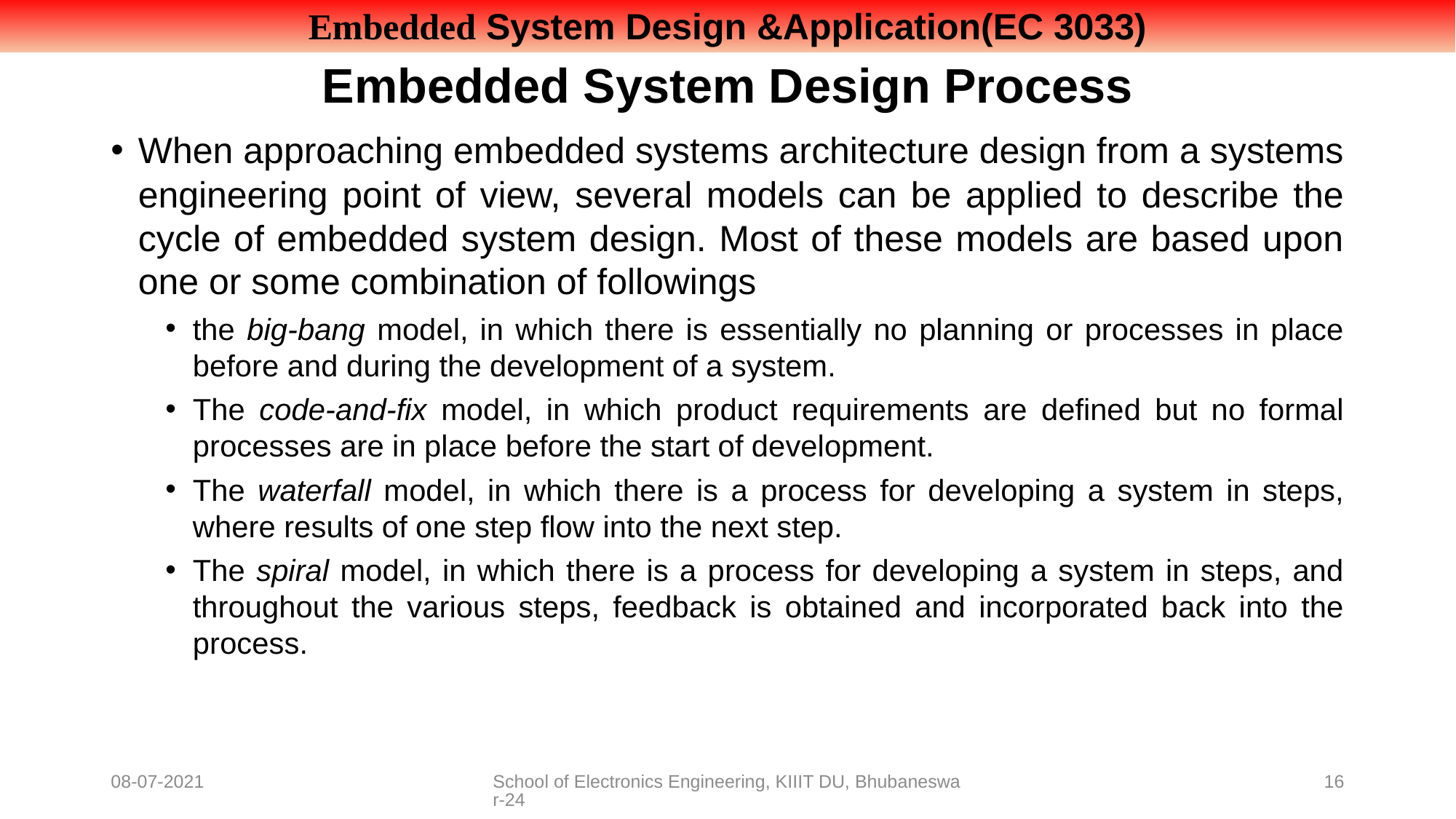

# Embedded System Design Process
When approaching embedded systems architecture design from a systems engineering point of view, several models can be applied to describe the cycle of embedded system design. Most of these models are based upon one or some combination of followings
the big-bang model, in which there is essentially no planning or processes in place before and during the development of a system.
The code-and-fix model, in which product requirements are defined but no formal processes are in place before the start of development.
The waterfall model, in which there is a process for developing a system in steps, where results of one step flow into the next step.
The spiral model, in which there is a process for developing a system in steps, and throughout the various steps, feedback is obtained and incorporated back into the process.
08-07-2021
School of Electronics Engineering, KIIIT DU, Bhubaneswar-24
16